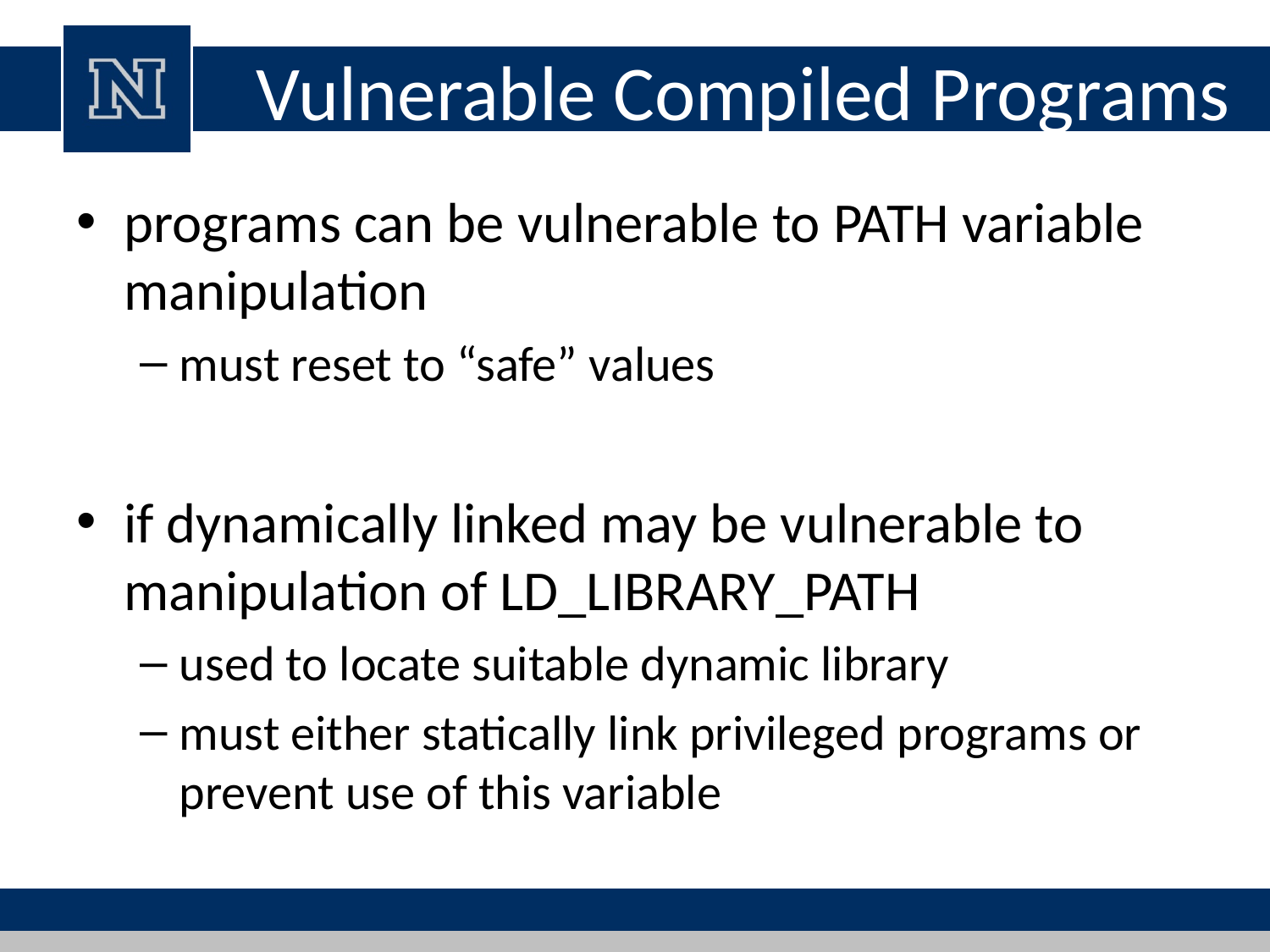

# Vulnerable Compiled Programs
programs can be vulnerable to PATH variable manipulation
must reset to “safe” values

if dynamically linked may be vulnerable to manipulation of LD_LIBRARY_PATH
used to locate suitable dynamic library
must either statically link privileged programs or prevent use of this variable